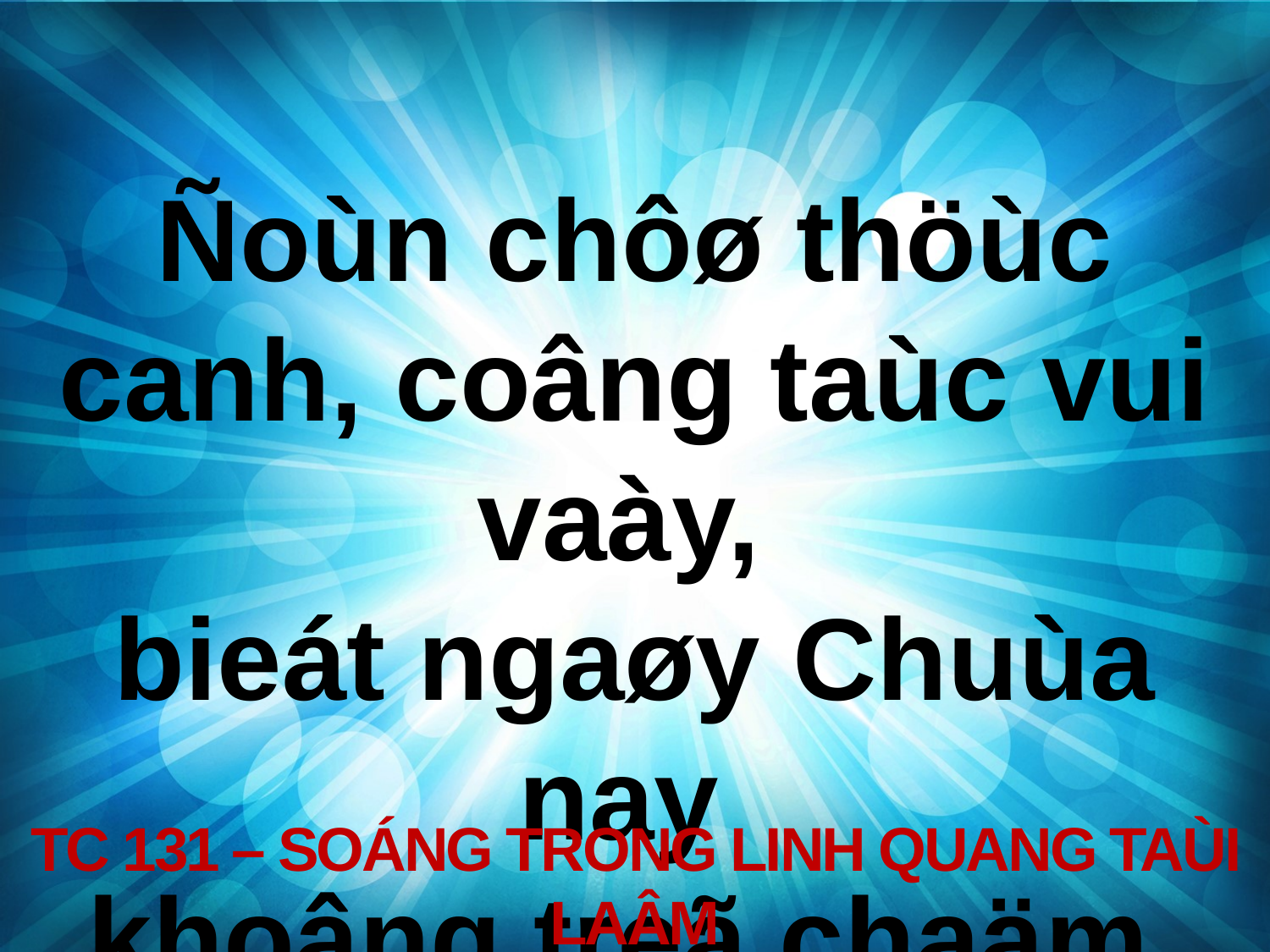

Ñoùn chôø thöùc canh, coâng taùc vui vaày,
bieát ngaøy Chuùa nay
khoâng treã chaäm.
TC 131 – SOÁNG TRONG LINH QUANG TAÙI LAÂM